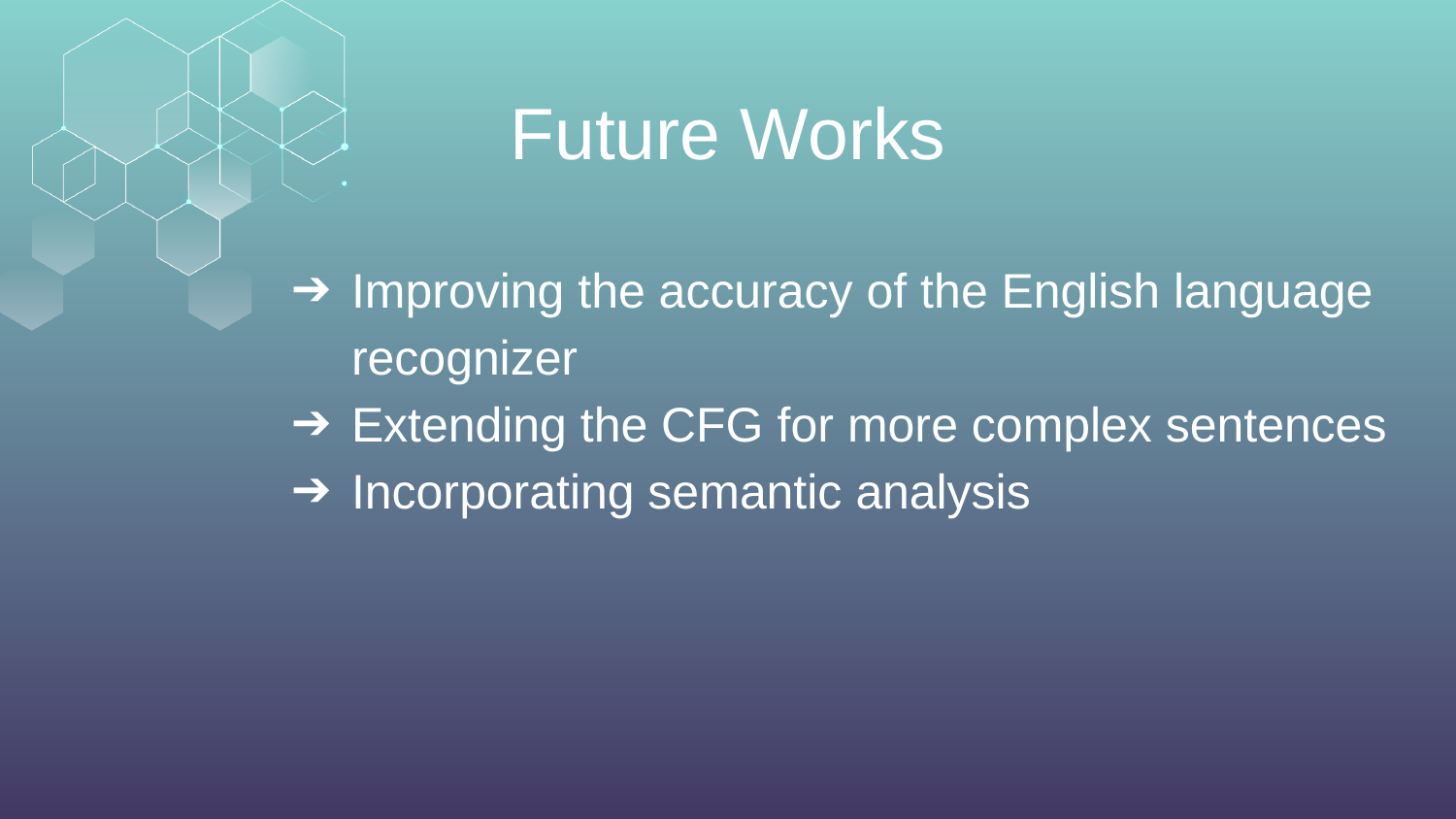

# Future Works
Improving the accuracy of the English language recognizer
Extending the CFG for more complex sentences
Incorporating semantic analysis